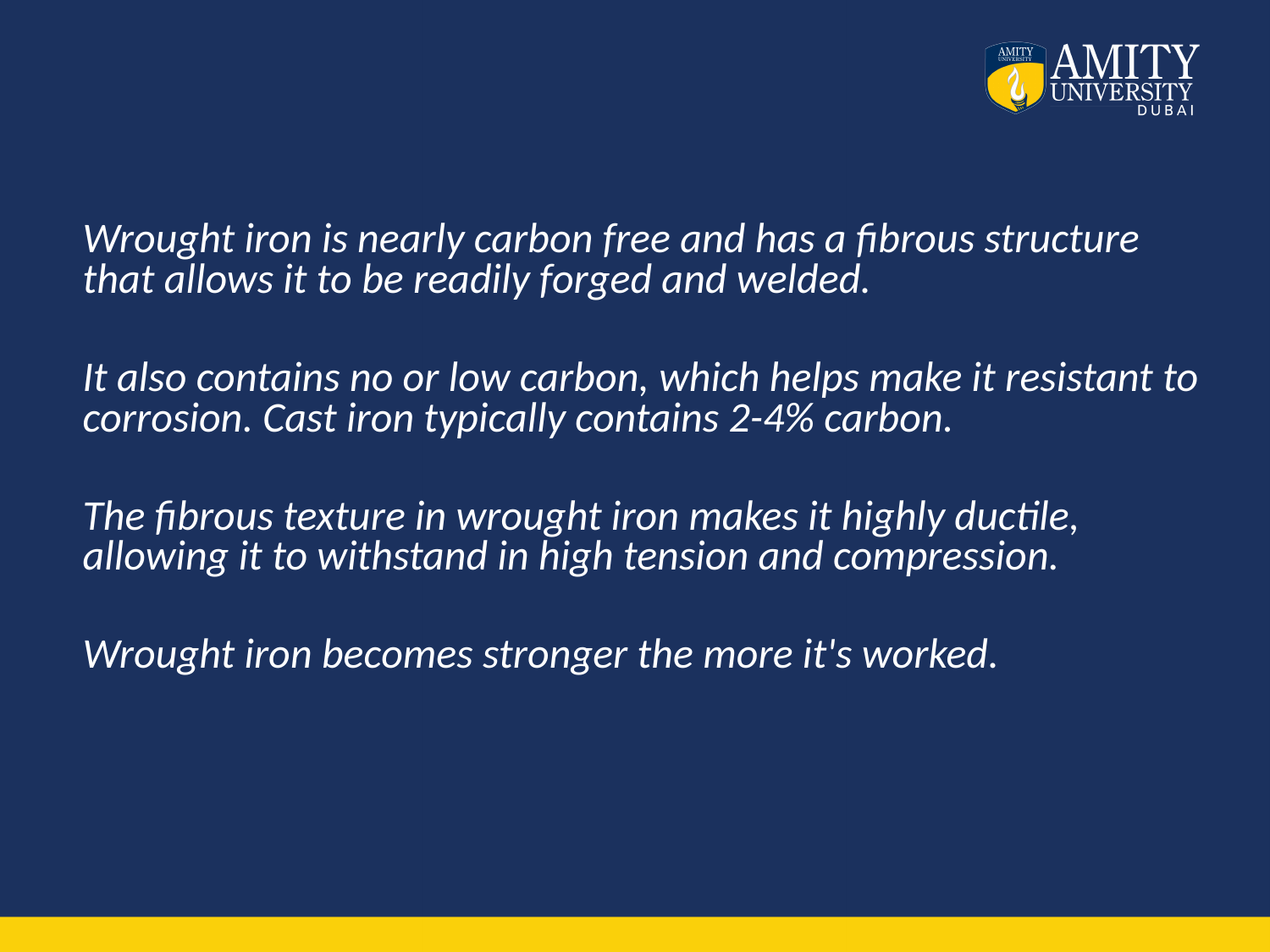

#
Wrought iron is nearly carbon free and has a fibrous structure that allows it to be readily forged and welded.

It also contains no or low carbon, which helps make it resistant to corrosion. Cast iron typically contains 2-4% carbon.

The fibrous texture in wrought iron makes it highly ductile, allowing it to withstand in high tension and compression.

Wrought iron becomes stronger the more it's worked.